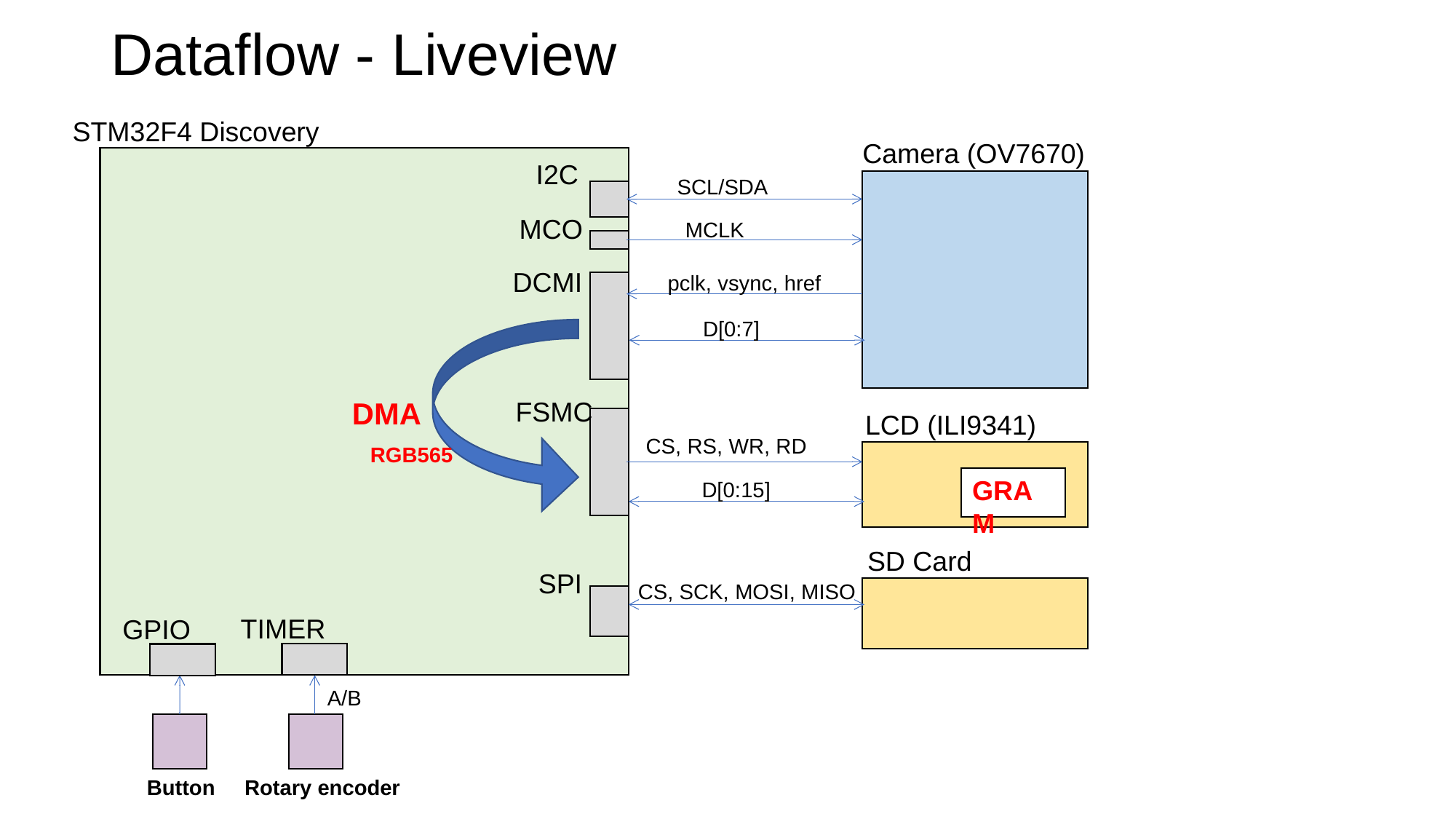

# Dataflow - Liveview
STM32F4 Discovery
Camera (OV7670)

I2C
SCL/SDA

MCO
MCLK

DCMI
pclk, vsync, href

D[0:7]

DMA
FSMC
LCD (ILI9341)

CS, RS, WR, RD
RGB565

GRAM
D[0:15]
SD Card
SPI
CS, SCK, MOSI, MISO

TIMER
GPIO

A/B

Rotary encoder
Button